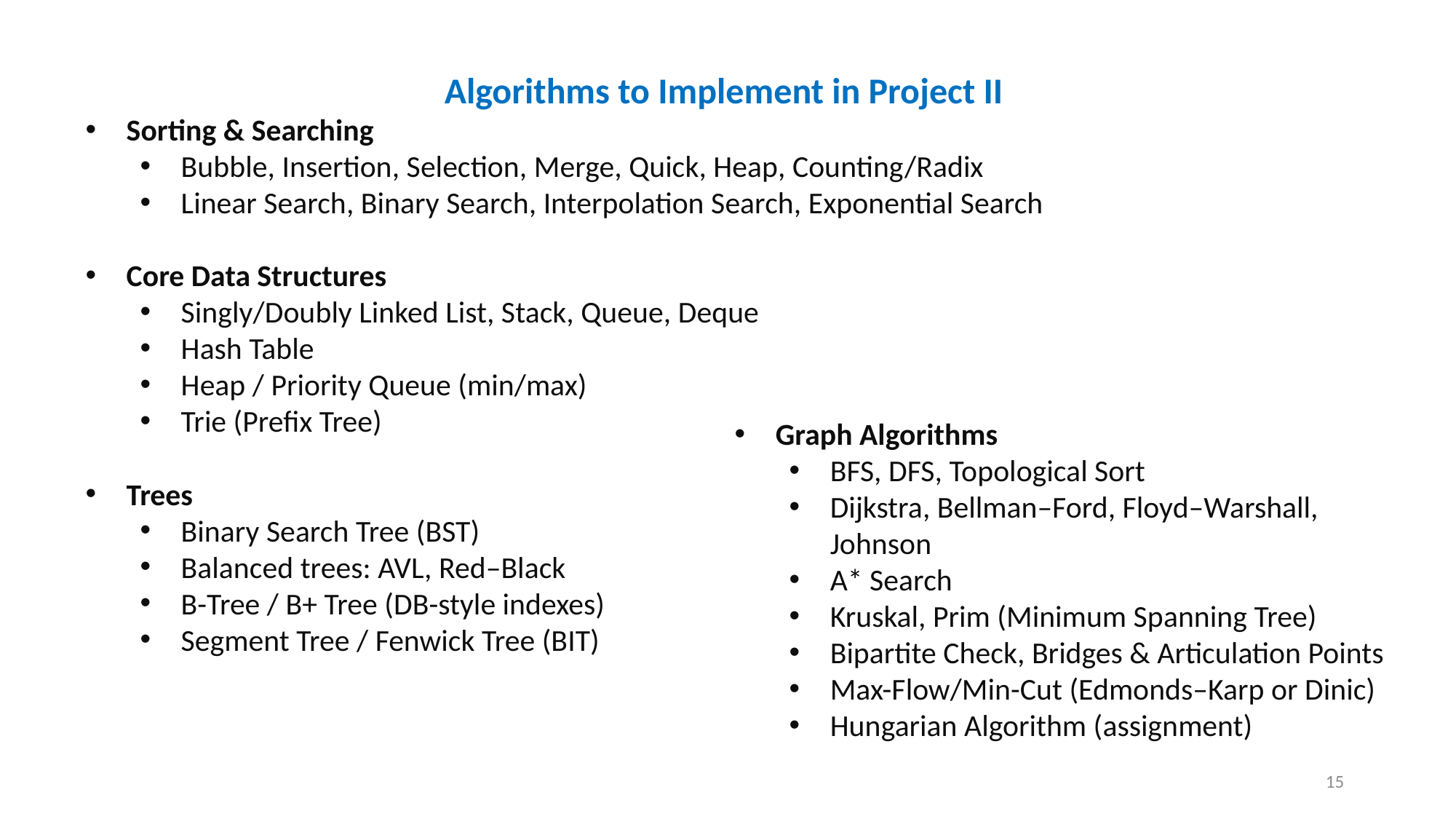

Algorithms to Implement in Project II
Sorting & Searching
Bubble, Insertion, Selection, Merge, Quick, Heap, Counting/Radix
Linear Search, Binary Search, Interpolation Search, Exponential Search

Core Data Structures
Singly/Doubly Linked List, Stack, Queue, Deque
Hash Table
Heap / Priority Queue (min/max)
Trie (Prefix Tree)

Trees
Binary Search Tree (BST)
Balanced trees: AVL, Red–Black
B-Tree / B+ Tree (DB-style indexes)
Segment Tree / Fenwick Tree (BIT)
Graph Algorithms
BFS, DFS, Topological Sort
Dijkstra, Bellman–Ford, Floyd–Warshall, Johnson
A* Search
Kruskal, Prim (Minimum Spanning Tree)
Bipartite Check, Bridges & Articulation Points
Max-Flow/Min-Cut (Edmonds–Karp or Dinic)
Hungarian Algorithm (assignment)
15